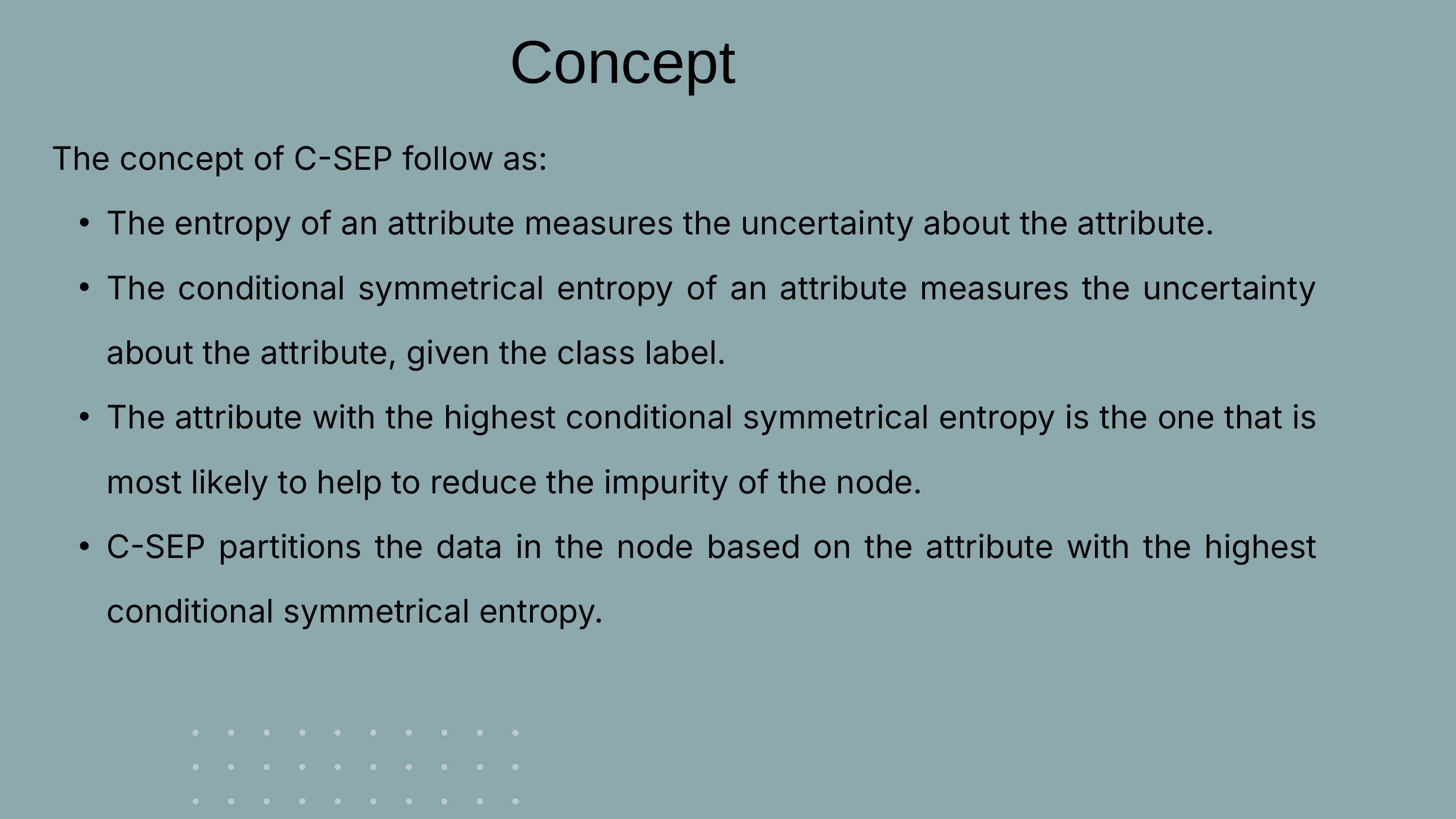

Concept
WHATCONISCC C-SEP?
The concept of C-SEP follow as:
The entropy of an attribute measures the uncertainty about the attribute.
The conditional symmetrical entropy of an attribute measures the uncertainty about the attribute, given the class label.
The attribute with the highest conditional symmetrical entropy is the one that is most likely to help to reduce the impurity of the node.
C-SEP partitions the data in the node based on the attribute with the highest conditional symmetrical entropy.